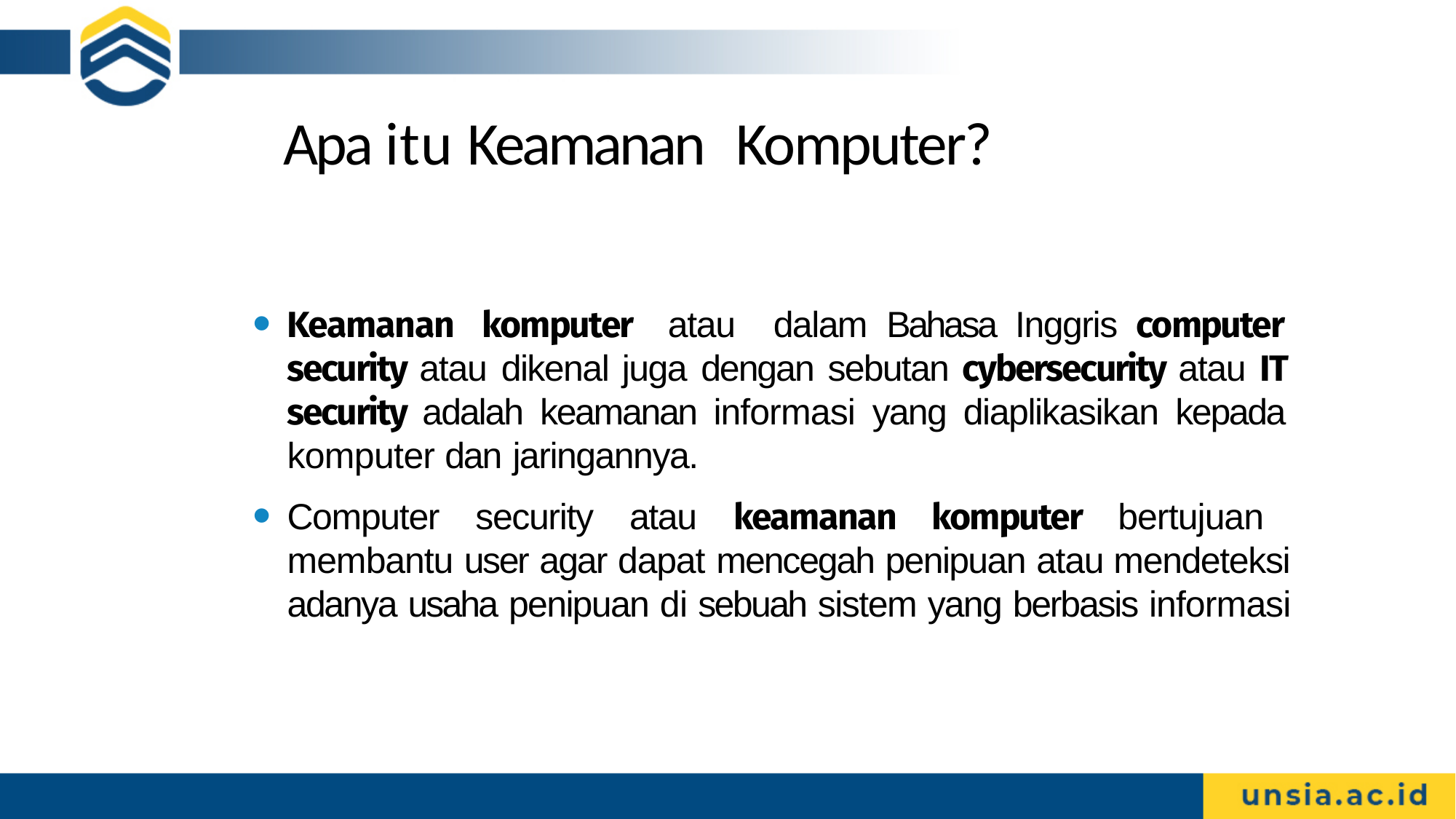

# Apa itu Keamanan    Komputer?
Keamanan komputer  atau  dalam Bahasa Inggris computer  security atau dikenal juga dengan sebutan cybersecurity atau IT  security adalah keamanan informasi yang diaplikasikan kepada  komputer dan jaringannya.
Computer security atau keamanan komputer bertujuan  membantu user agar dapat mencegah penipuan atau mendeteksi  adanya usaha penipuan di sebuah sistem yang berbasis informasi